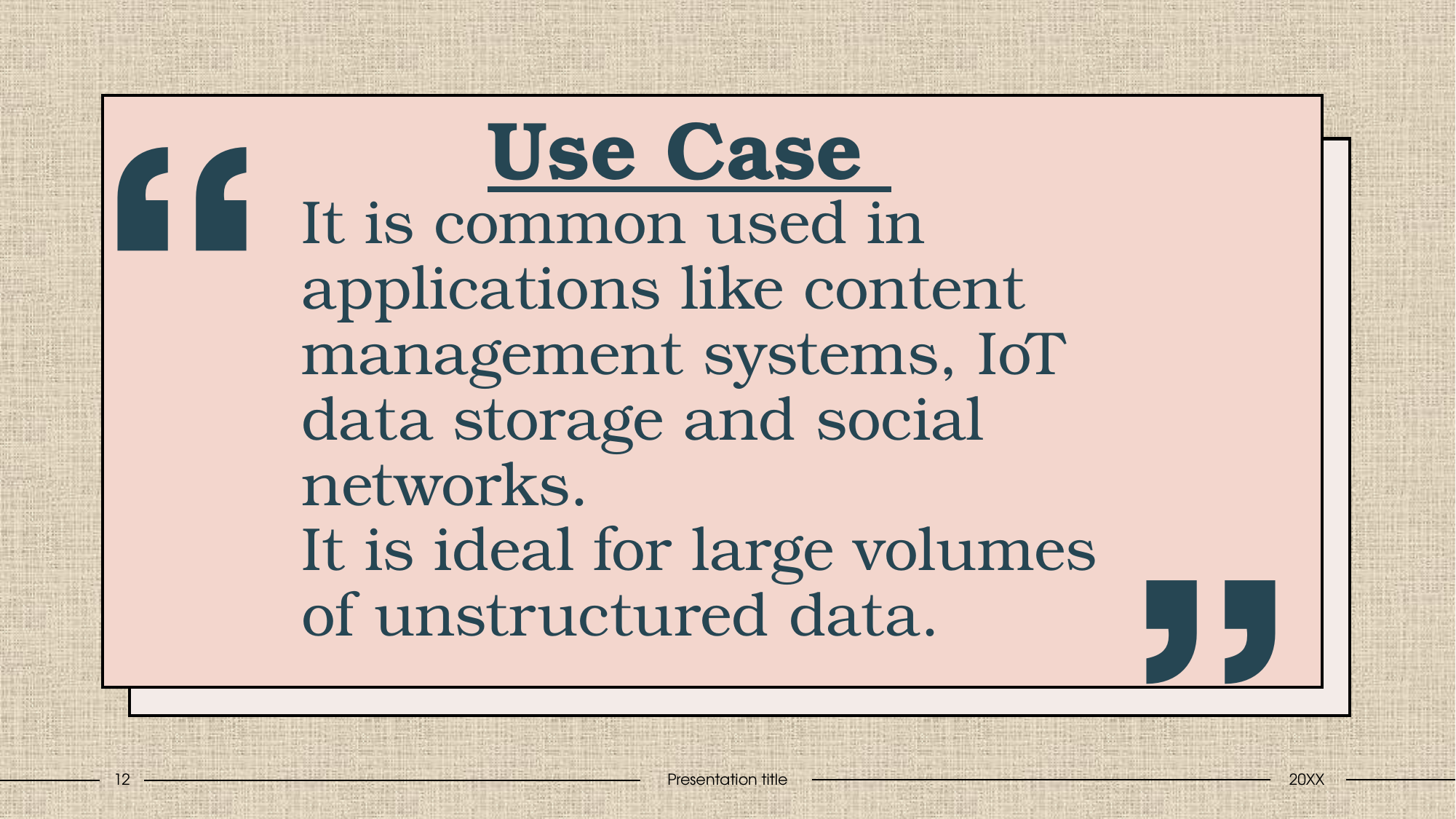

Use Case

“
# It is common used in applications like content management systems, IoT data storage and social networks. It is ideal for large volumes of unstructured data.
”
12
Presentation title
20XX